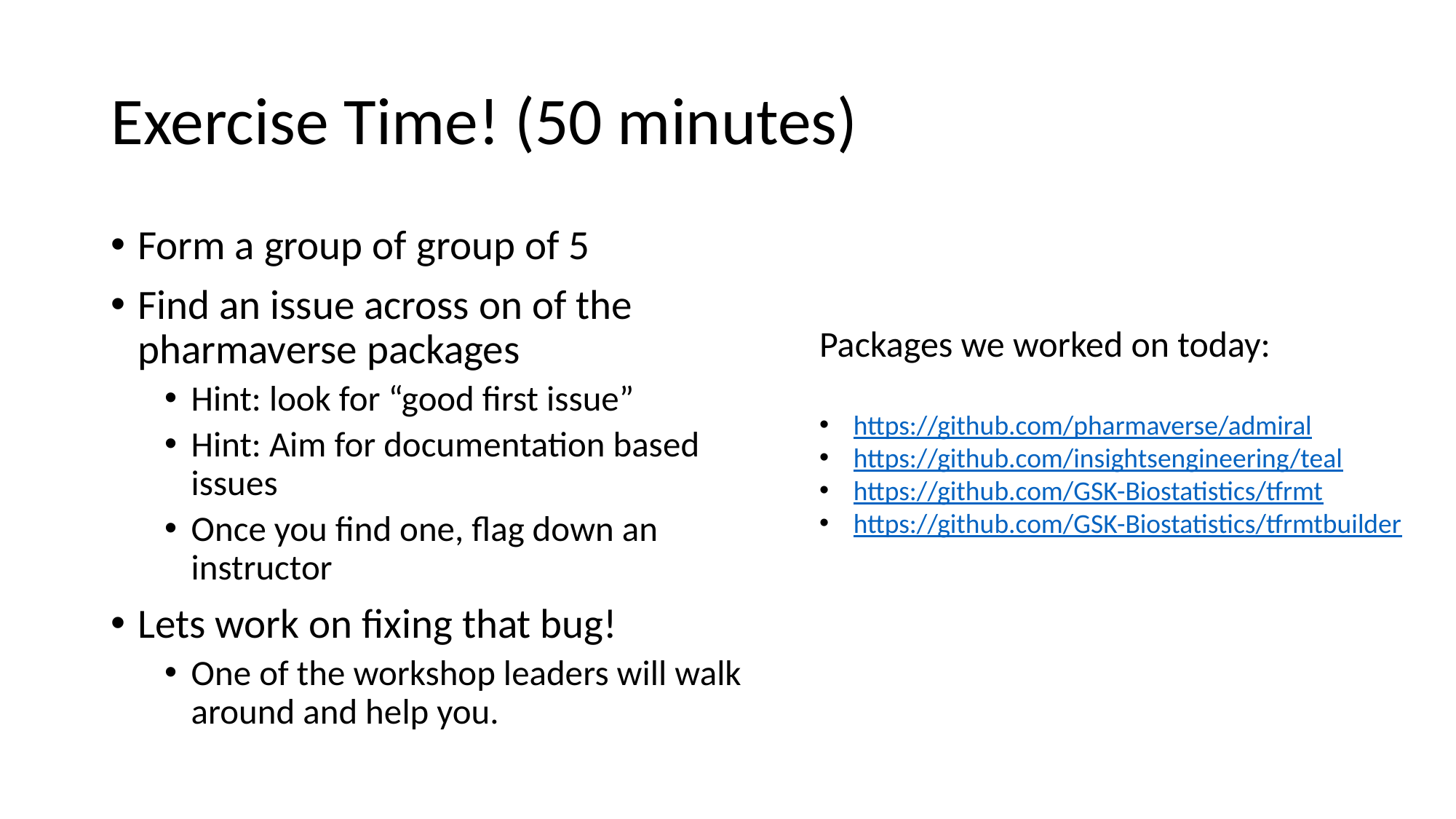

# Exercise Time! (50 minutes)
Form a group of group of 5
Find an issue across on of the pharmaverse packages
Hint: look for “good first issue”
Hint: Aim for documentation based issues
Once you find one, flag down an instructor
Lets work on fixing that bug!
One of the workshop leaders will walk around and help you.
Packages we worked on today:

https://github.com/pharmaverse/admiral
https://github.com/insightsengineering/teal
https://github.com/GSK-Biostatistics/tfrmt
https://github.com/GSK-Biostatistics/tfrmtbuilder